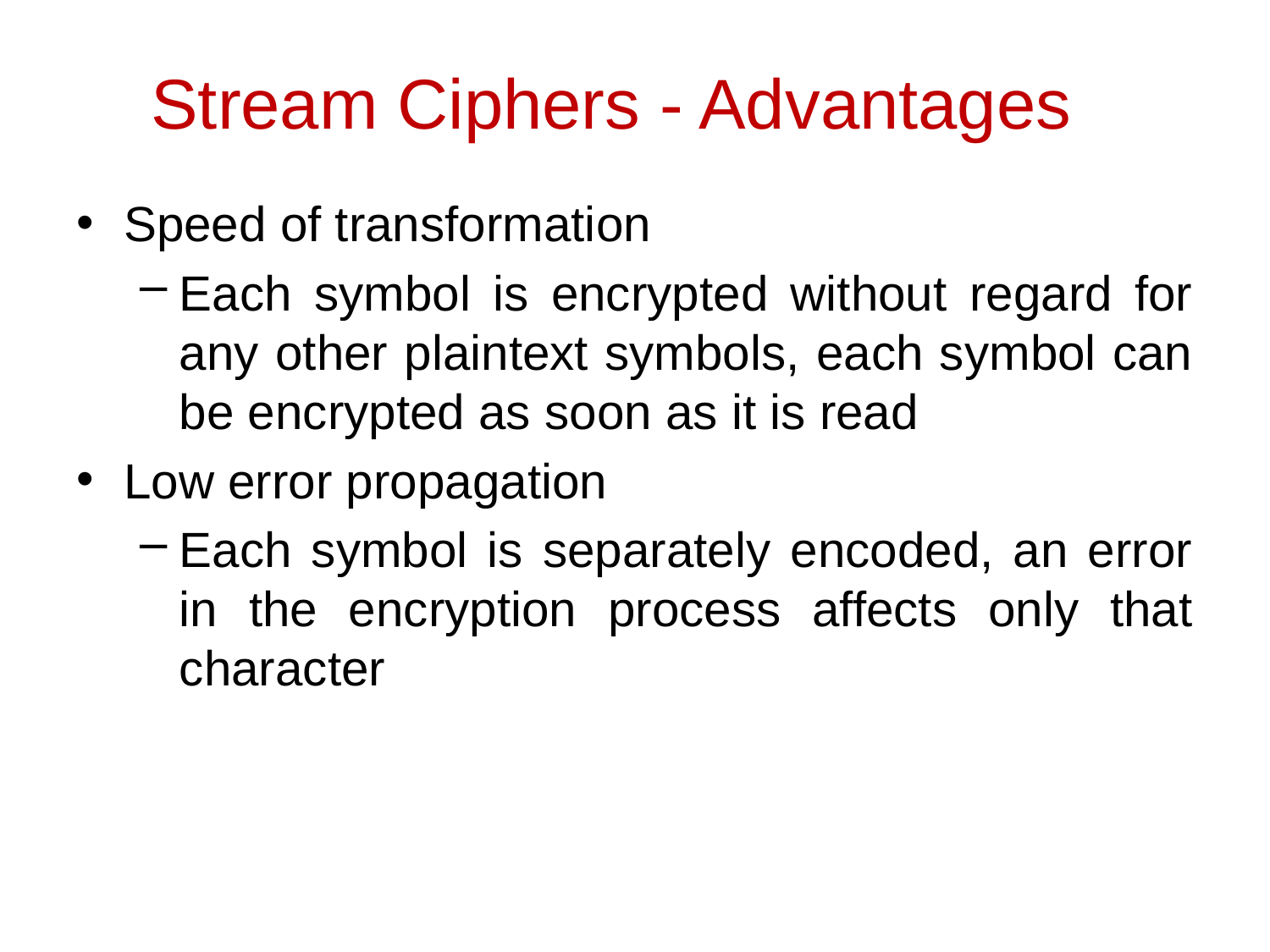

# Stream Ciphers - Advantages
Speed of transformation
Each symbol is encrypted without regard for any other plaintext symbols, each symbol can be encrypted as soon as it is read
Low error propagation
Each symbol is separately encoded, an error in the encryption process affects only that character